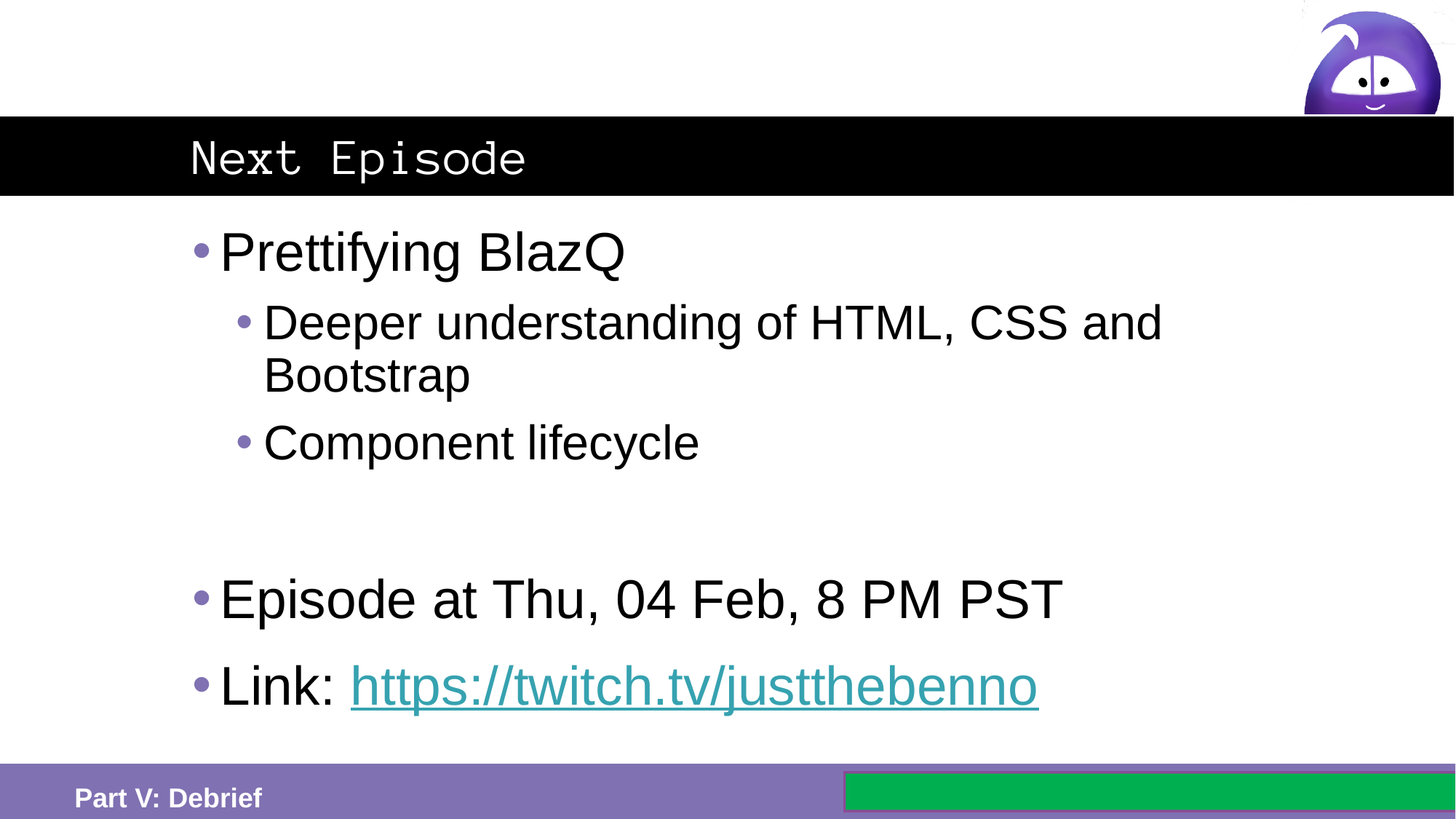

# Next Episode
Prettifying BlazQ
Deeper understanding of HTML, CSS and Bootstrap
Component lifecycle

Episode at Thu, 04 Feb, 8 PM PST
Link: https://twitch.tv/justthebenno

Part V: Debrief